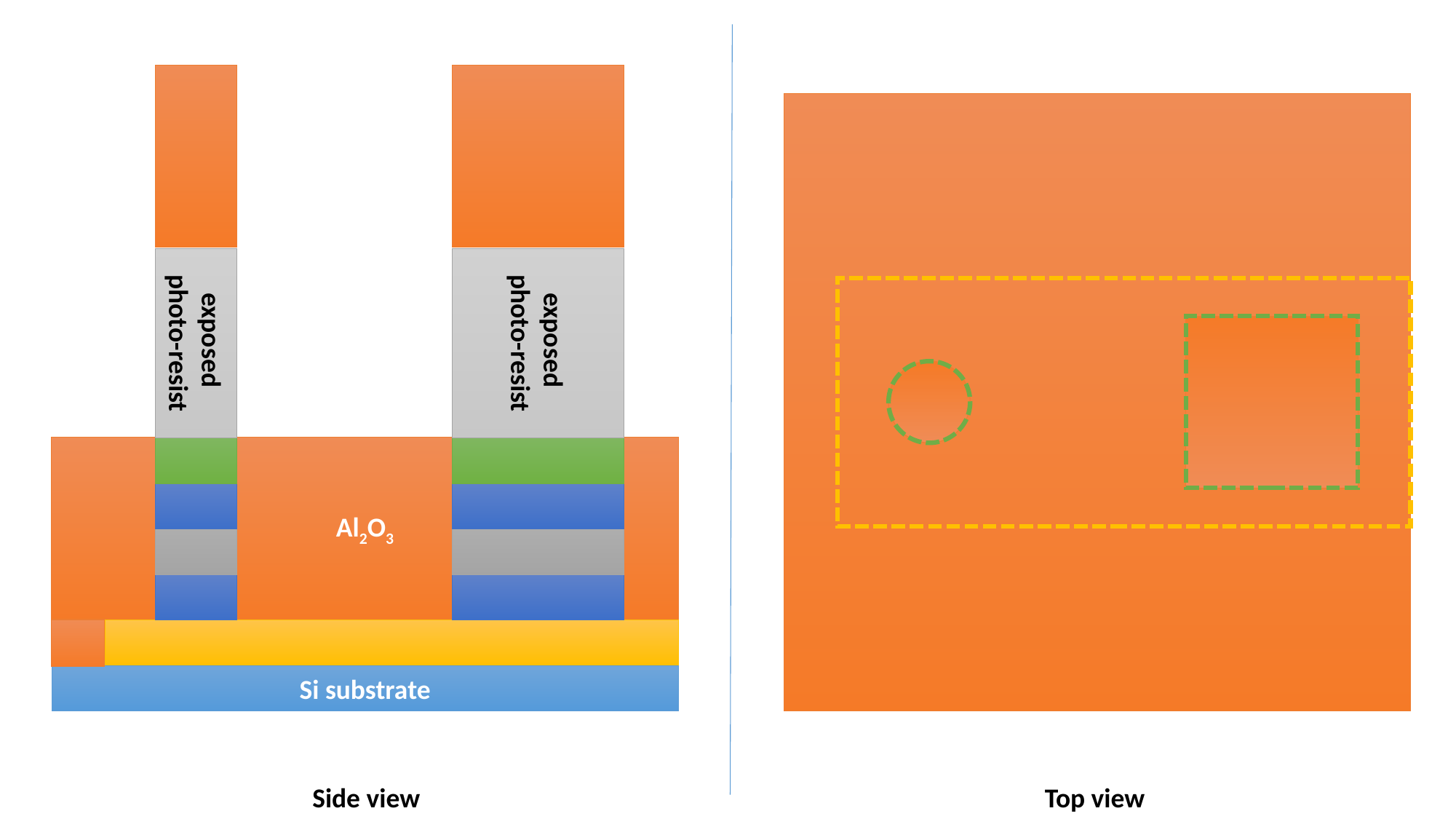

exposed
photo-resist
exposed
photo-resist

Al2O3

Si substrate
Side view
Top view